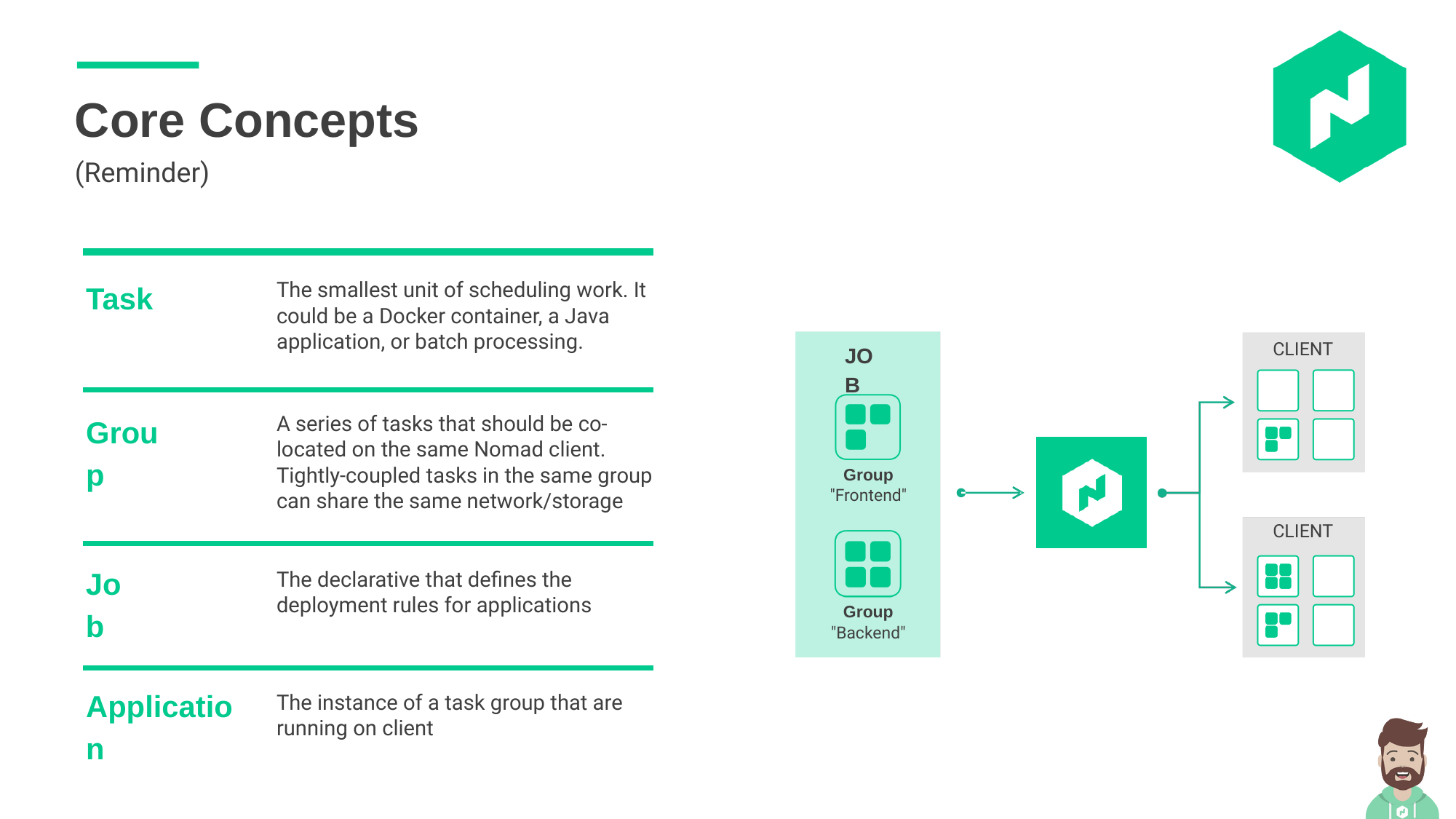

Core Concepts
(Reminder)

Task
The smallest unit of scheduling work. It could be a Docker container, a Java application, or batch processing.

CLIENT
JOB

Group
A series of tasks that should be co- located on the same Nomad client. Tightly-coupled tasks in the same group can share the same network/storage

Group "Frontend"

CLIENT

Job
The declarative that defines the deployment rules for applications
Group "Backend"

Application
The instance of a task group that are running on client